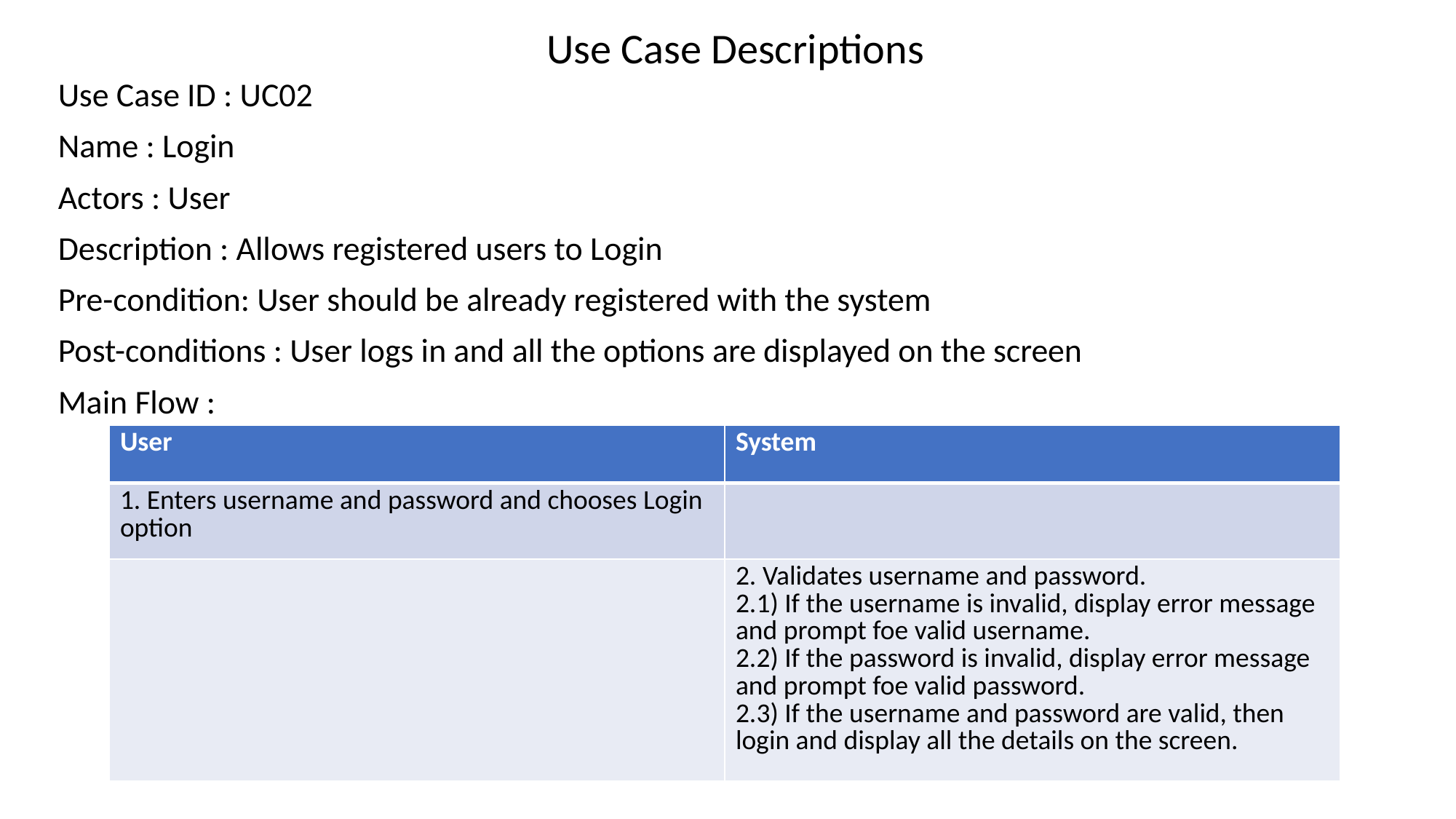

# Use Case Descriptions
Use Case ID : UC02
Name : Login
Actors : User
Description : Allows registered users to Login
Pre-condition: User should be already registered with the system
Post-conditions : User logs in and all the options are displayed on the screen
Main Flow :
| User | System |
| --- | --- |
| 1. Enters username and password and chooses Login option |  |
|  | 2. Validates username and password. 2.1) If the username is invalid, display error message and prompt foe valid username. 2.2) If the password is invalid, display error message and prompt foe valid password. 2.3) If the username and password are valid, then login and display all the details on the screen. |